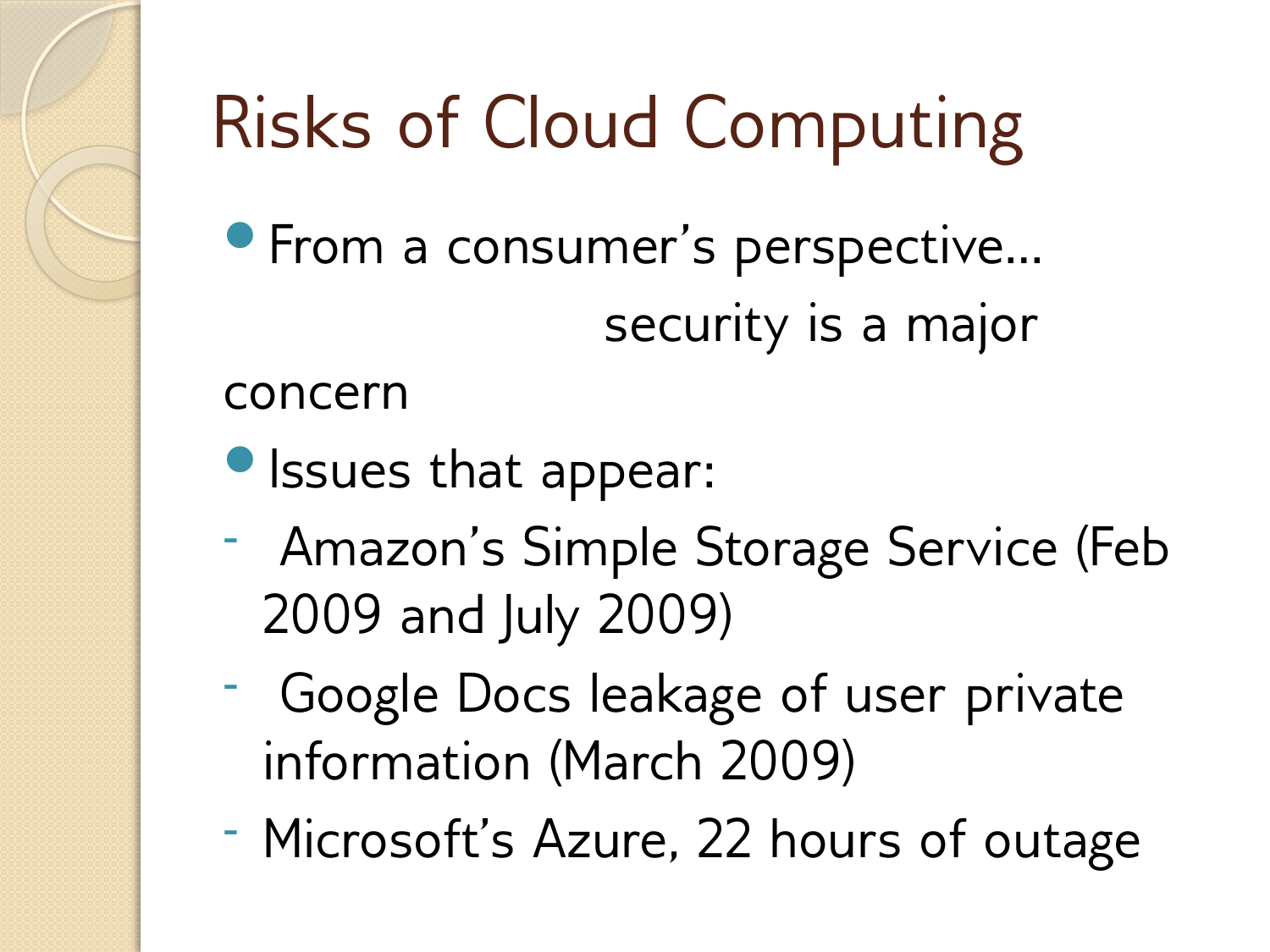

# Risks of Cloud Computing
From a consumer’s perspective…
 			security is a major concern
Issues that appear:
 Amazon’s Simple Storage Service (Feb 2009 and July 2009)
 Google Docs leakage of user private information (March 2009)
Microsoft’s Azure, 22 hours of outage